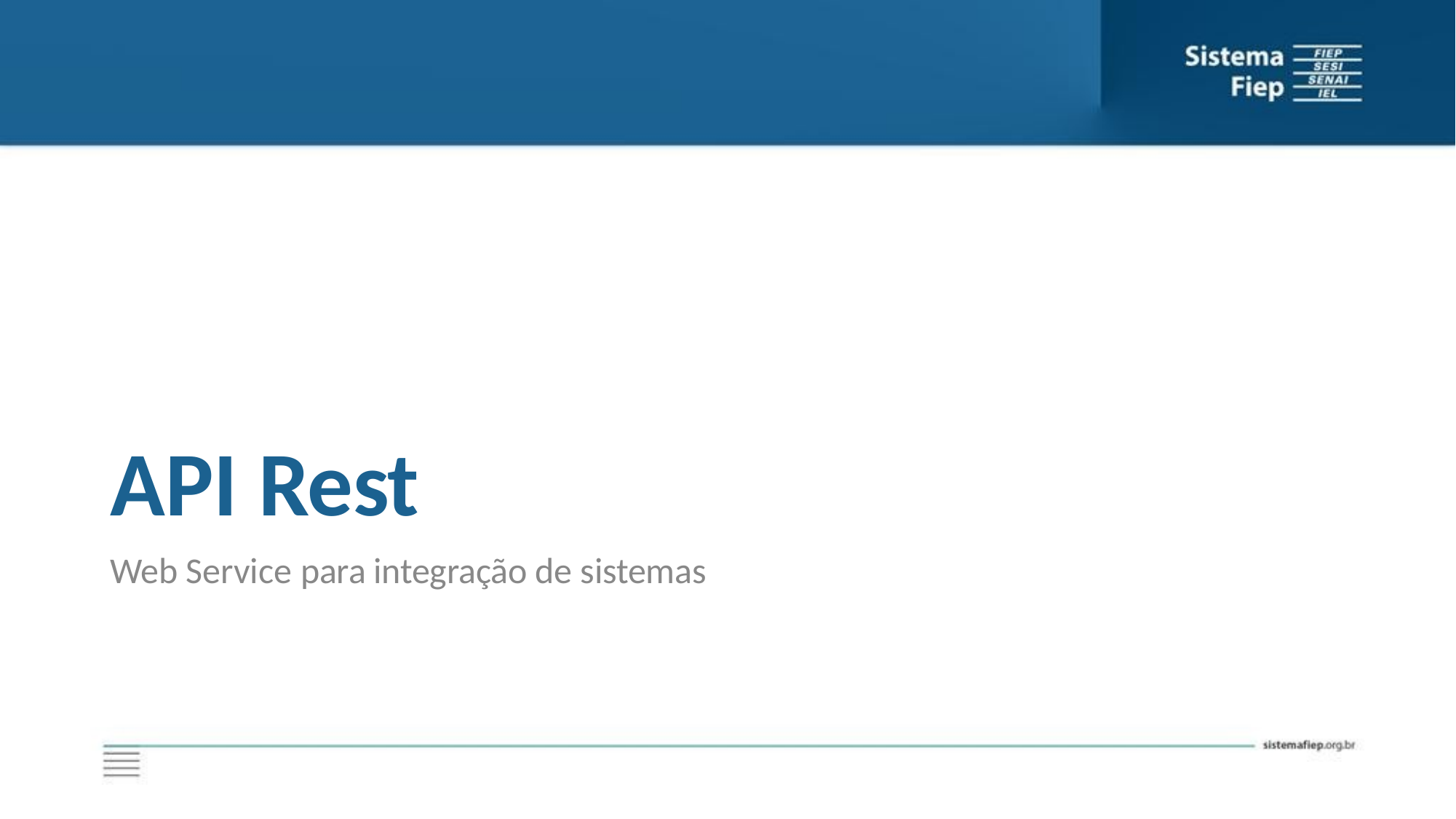

API Rest
Web Service para integração de sistemas